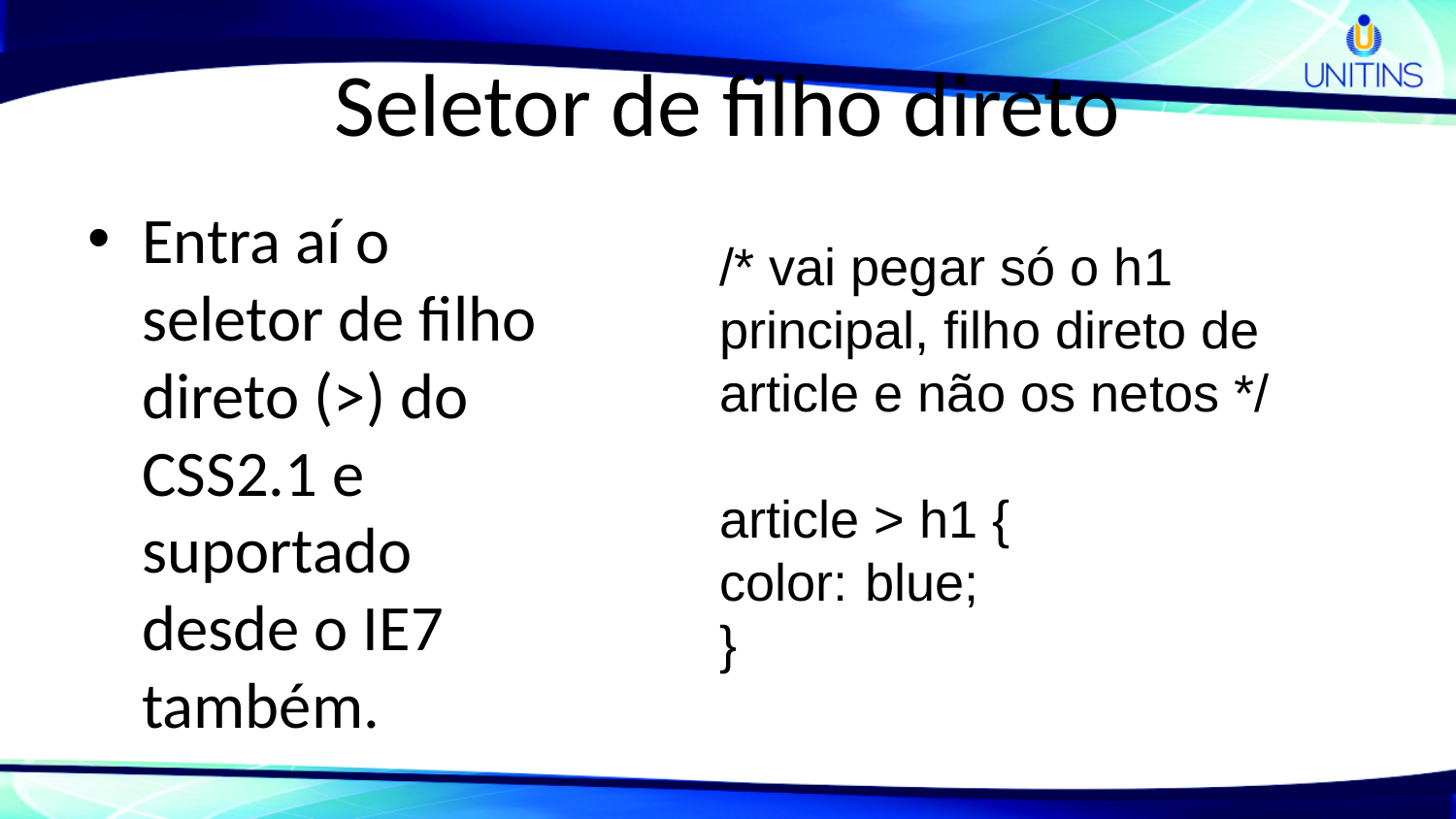

# Seletor de filho direto
Entra aí o seletor de filho direto (>) do CSS2.1 e suportado desde o IE7 também.
/* vai pegar só o h1 principal, filho direto de article e não os netos */

article > h1 {
color:	blue;
}